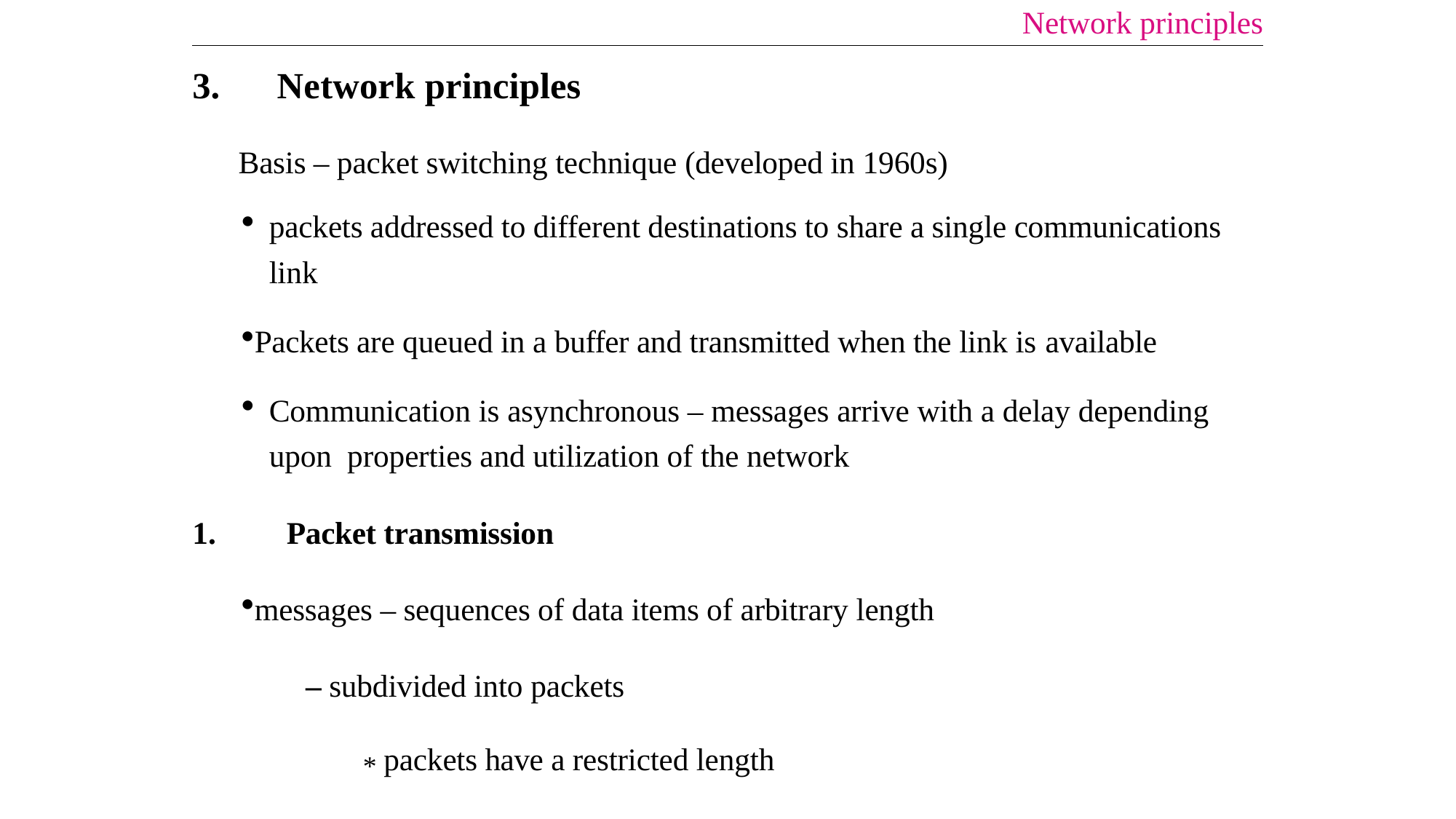

Network principles

Network principles
Basis – packet switching technique (developed in 1960s)
packets addressed to different destinations to share a single communications  link
Packets are queued in a buffer and transmitted when the link is available
Communication is asynchronous – messages arrive with a delay depending upon  properties and utilization of the network

Packet transmission

messages – sequences of data items of arbitrary length

– subdivided into packets
* packets have a restricted length